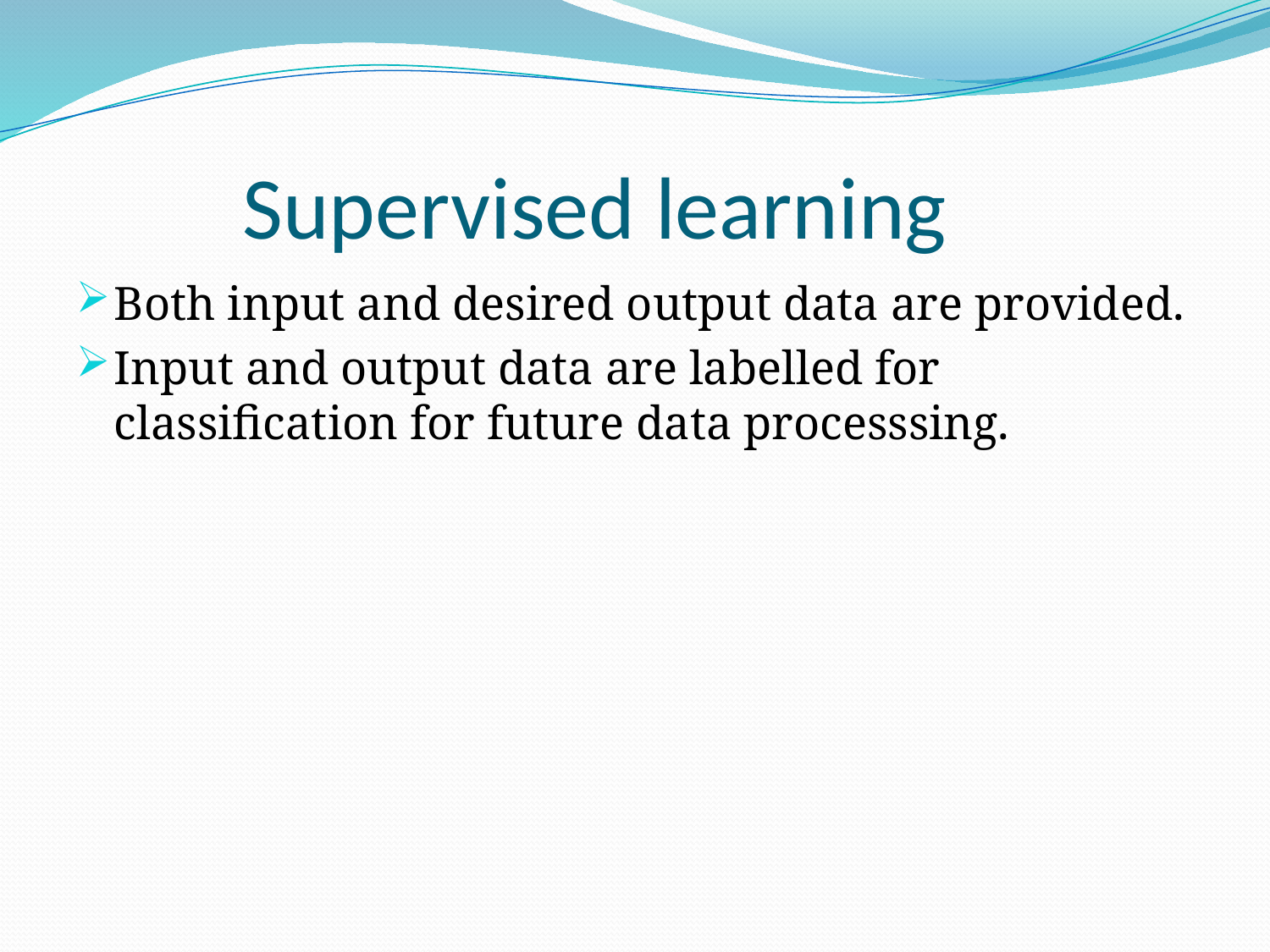

# Supervised learning
Both input and desired output data are provided.
Input and output data are labelled for classification for future data processsing.